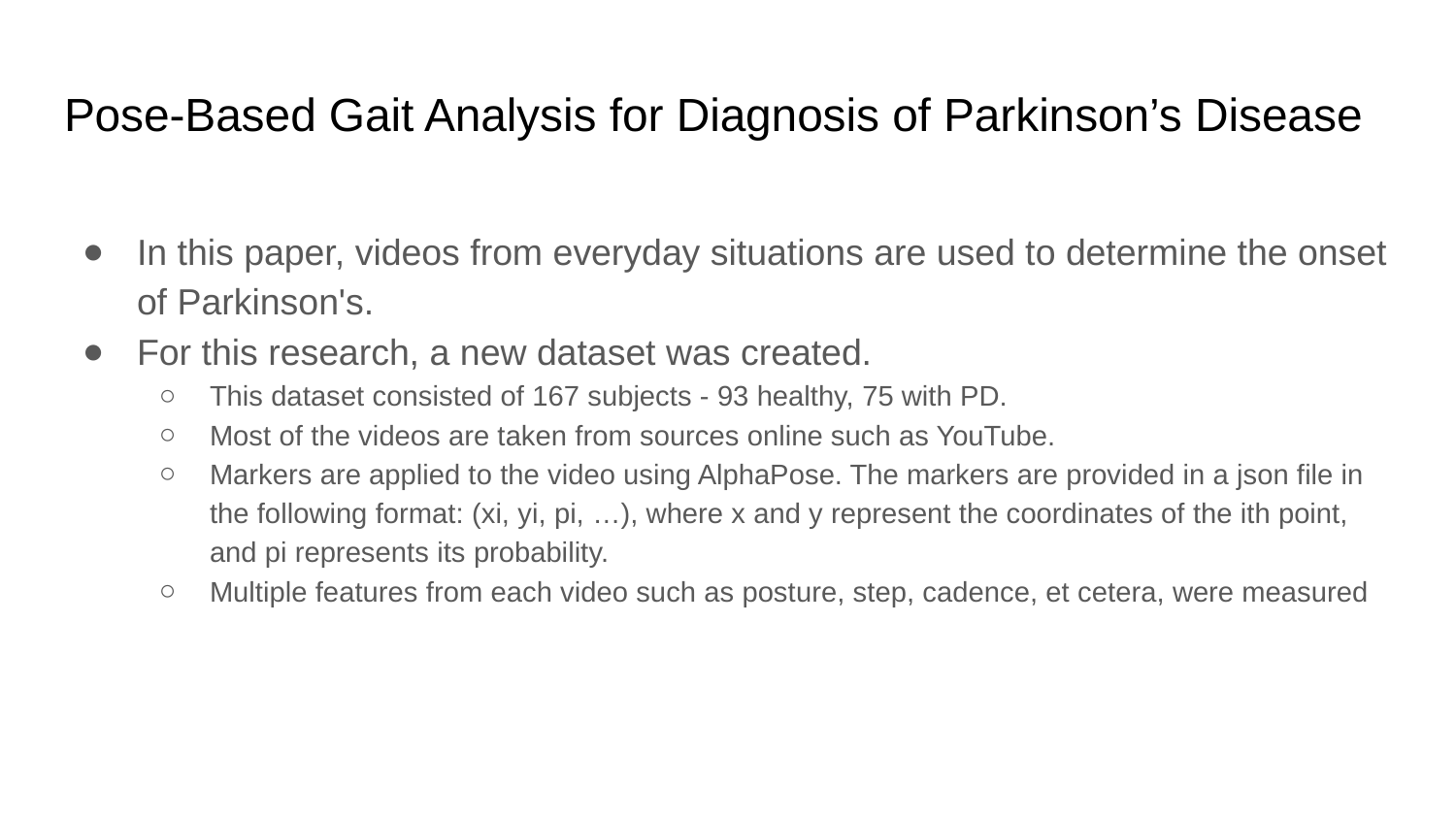

# Pose-Based Gait Analysis for Diagnosis of Parkinson’s Disease
In this paper, videos from everyday situations are used to determine the onset of Parkinson's.
For this research, a new dataset was created.
This dataset consisted of 167 subjects - 93 healthy, 75 with PD.
Most of the videos are taken from sources online such as YouTube.
Markers are applied to the video using AlphaPose. The markers are provided in a json file in the following format: (xi, yi, pi, …), where x and y represent the coordinates of the ith point, and pi represents its probability.
Multiple features from each video such as posture, step, cadence, et cetera, were measured